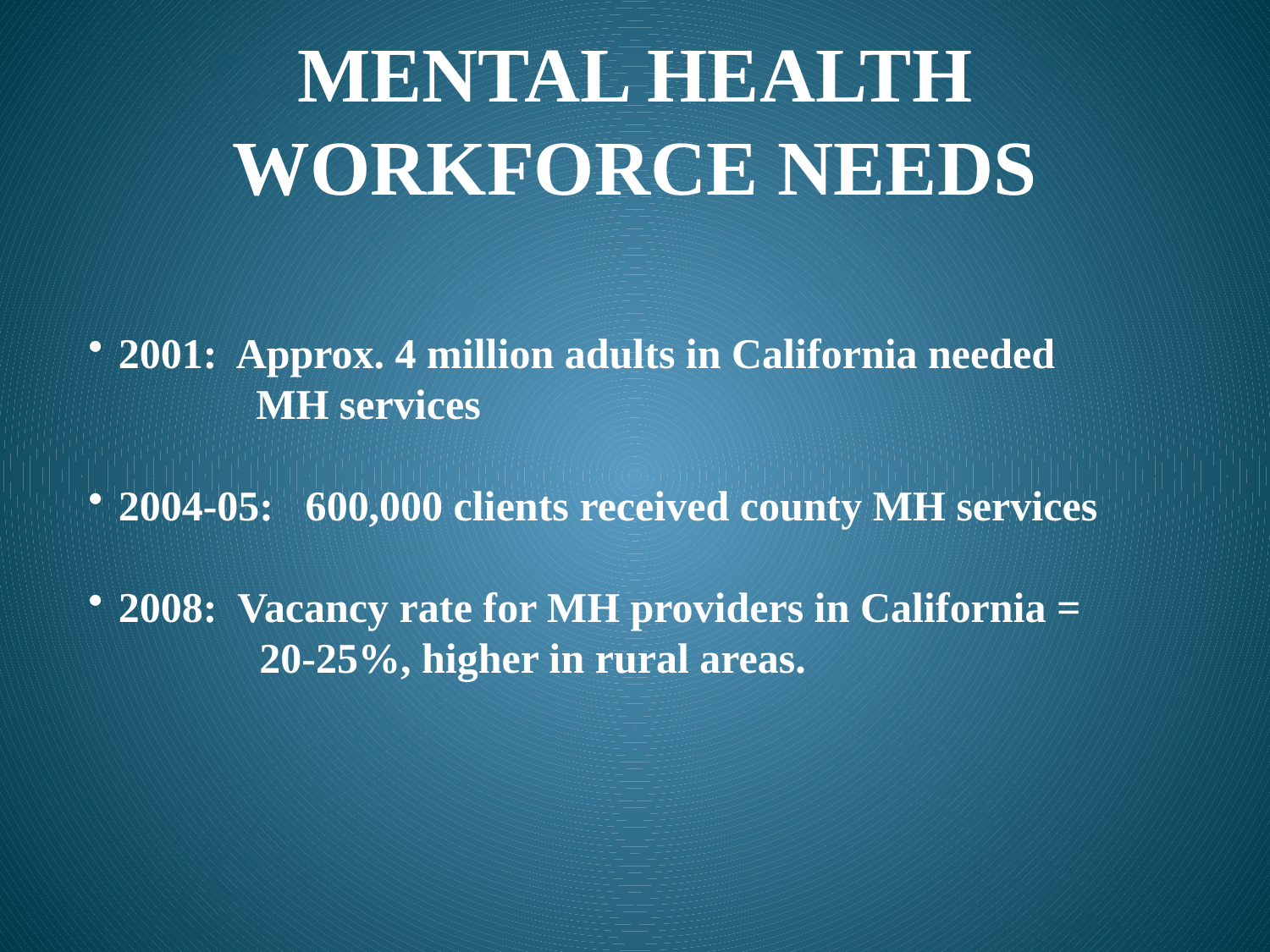

# MENTAL HEALTH WORKFORCE NEEDS
2001:  Approx. 4 million adults in California needed
             MH services

2004-05:   600,000 clients received county MH services

2008:  Vacancy rate for MH providers in California =
                       20-25%, higher in rural areas.